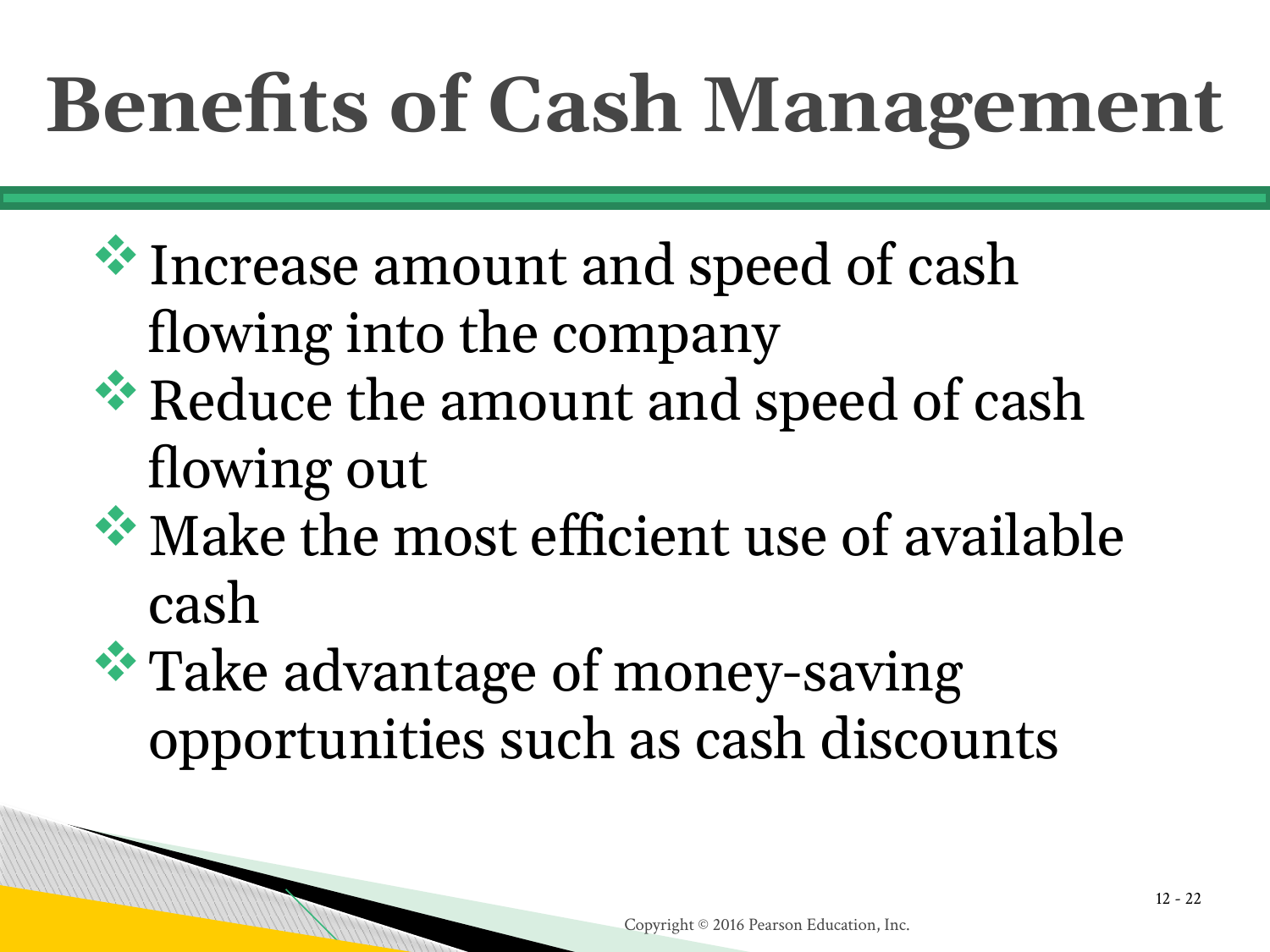

# Benefits of Cash Management
Increase amount and speed of cash flowing into the company
Reduce the amount and speed of cash flowing out
Make the most efficient use of available cash
Take advantage of money-saving opportunities such as cash discounts
12 - 22
Copyright © 2016 Pearson Education, Inc.